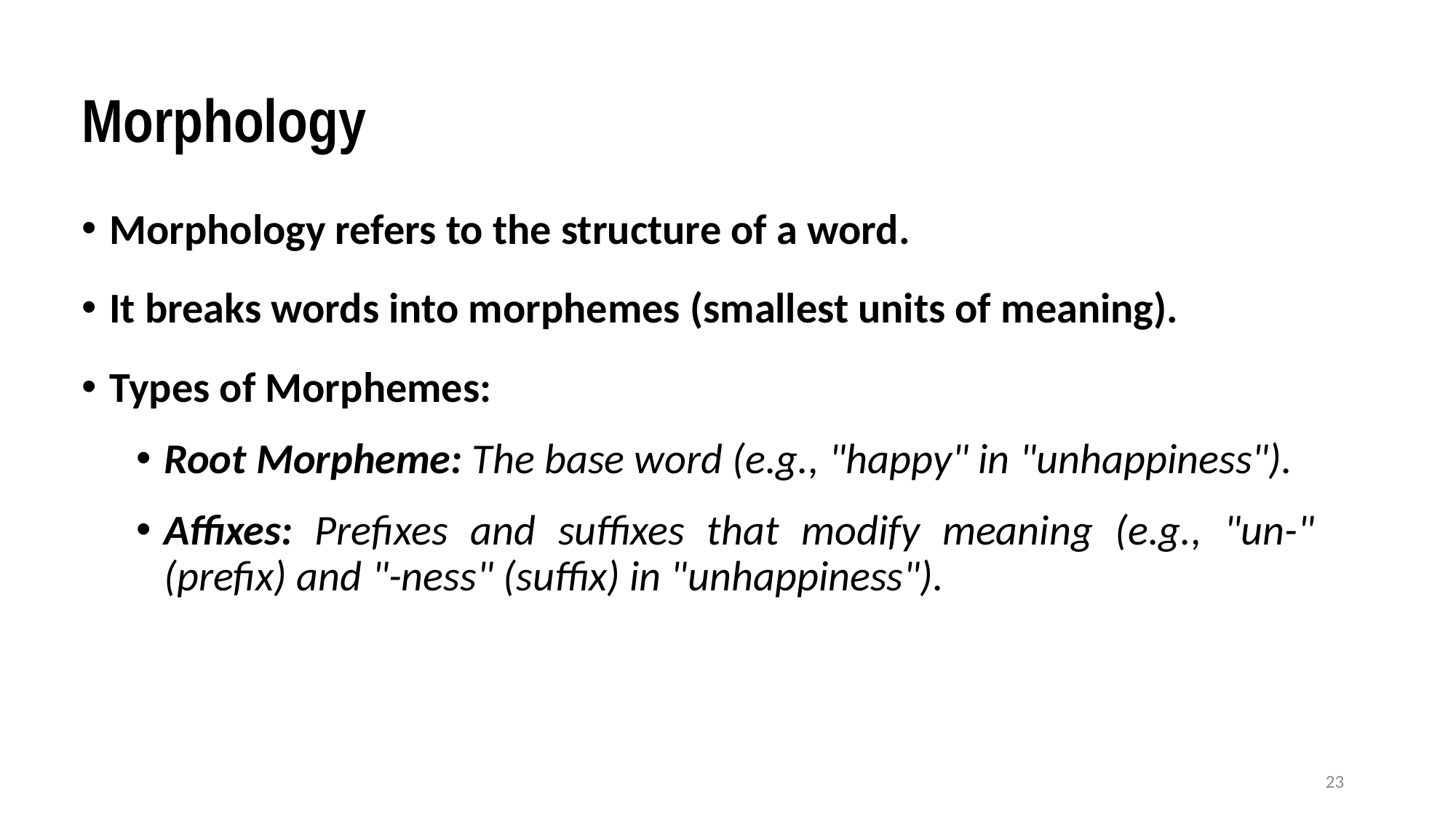

# Morphology
Morphology refers to the structure of a word.
It breaks words into morphemes (smallest units of meaning).
Types of Morphemes:
Root Morpheme: The base word (e.g., "happy" in "unhappiness").
Affixes: Prefixes and suffixes that modify meaning (e.g., "un-" (prefix) and "-ness" (suffix) in "unhappiness").
23